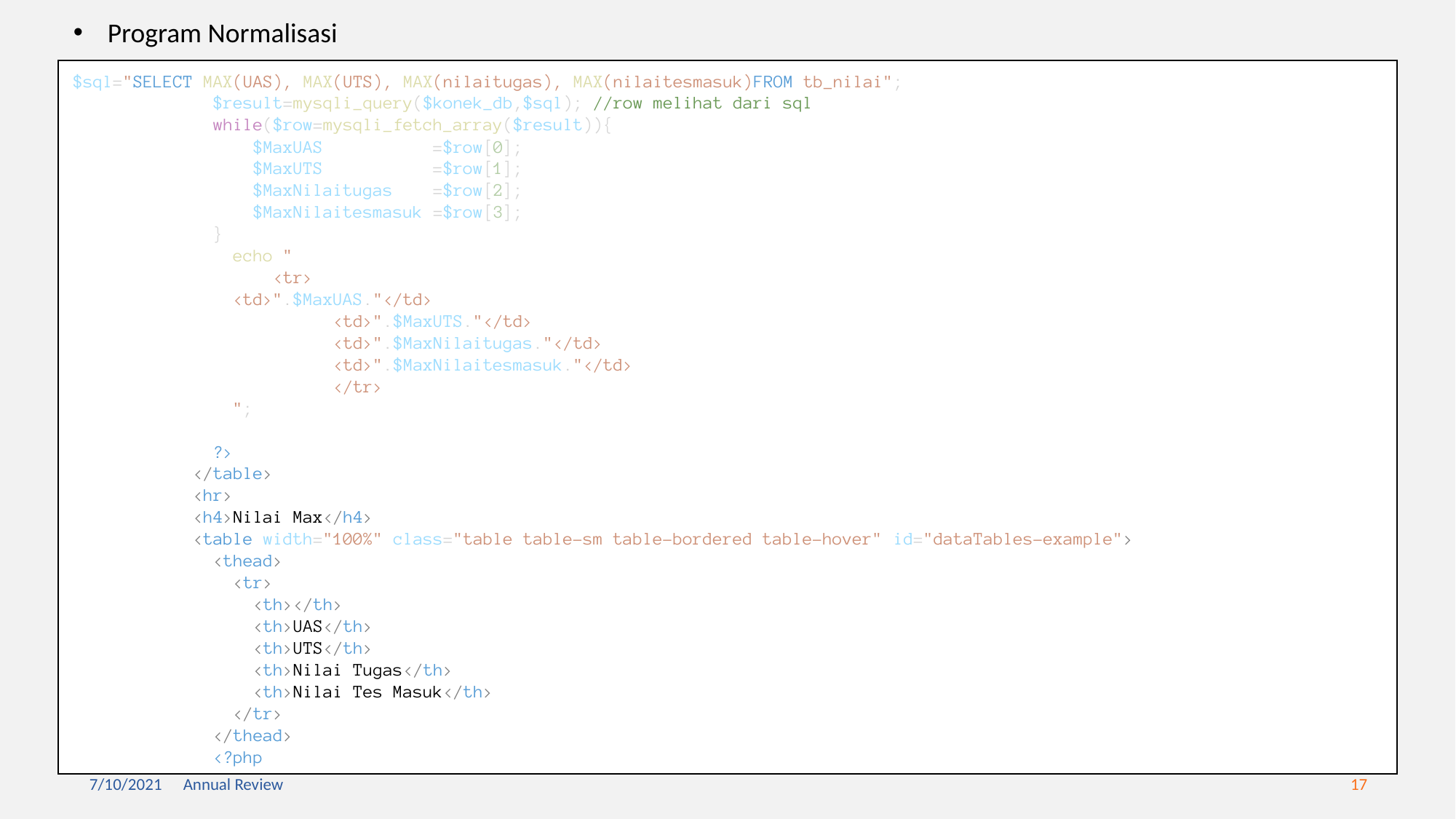

Program Normalisasi

$sql="SELECT MAX(UAS), MAX(UTS), MAX(nilaitugas), MAX(nilaitesmasuk)FROM tb_nilai";
              $result=mysqli_query($konek_db,$sql); //row melihat dari sql
              while($row=mysqli_fetch_array($result)){
                  $MaxUAS           =$row[0];
                  $MaxUTS           =$row[1];
                  $MaxNilaitugas    =$row[2];
                  $MaxNilaitesmasuk =$row[3];
              }
                echo "
                    <tr>
                <td>".$MaxUAS."</td>
                          <td>".$MaxUTS."</td>
                          <td>".$MaxNilaitugas."</td>
                          <td>".$MaxNilaitesmasuk."</td>
                          </tr>
                ";

              ?>
            </table>
            <hr>
            <h4>Nilai Max</h4>
            <table width="100%" class="table table-sm table-bordered table-hover" id="dataTables-example">
              <thead>
                <tr>
                  <th></th>
                  <th>UAS</th>
                  <th>UTS</th>
                  <th>Nilai Tugas</th>
                  <th>Nilai Tes Masuk</th>
                </tr>
              </thead>
              <?php